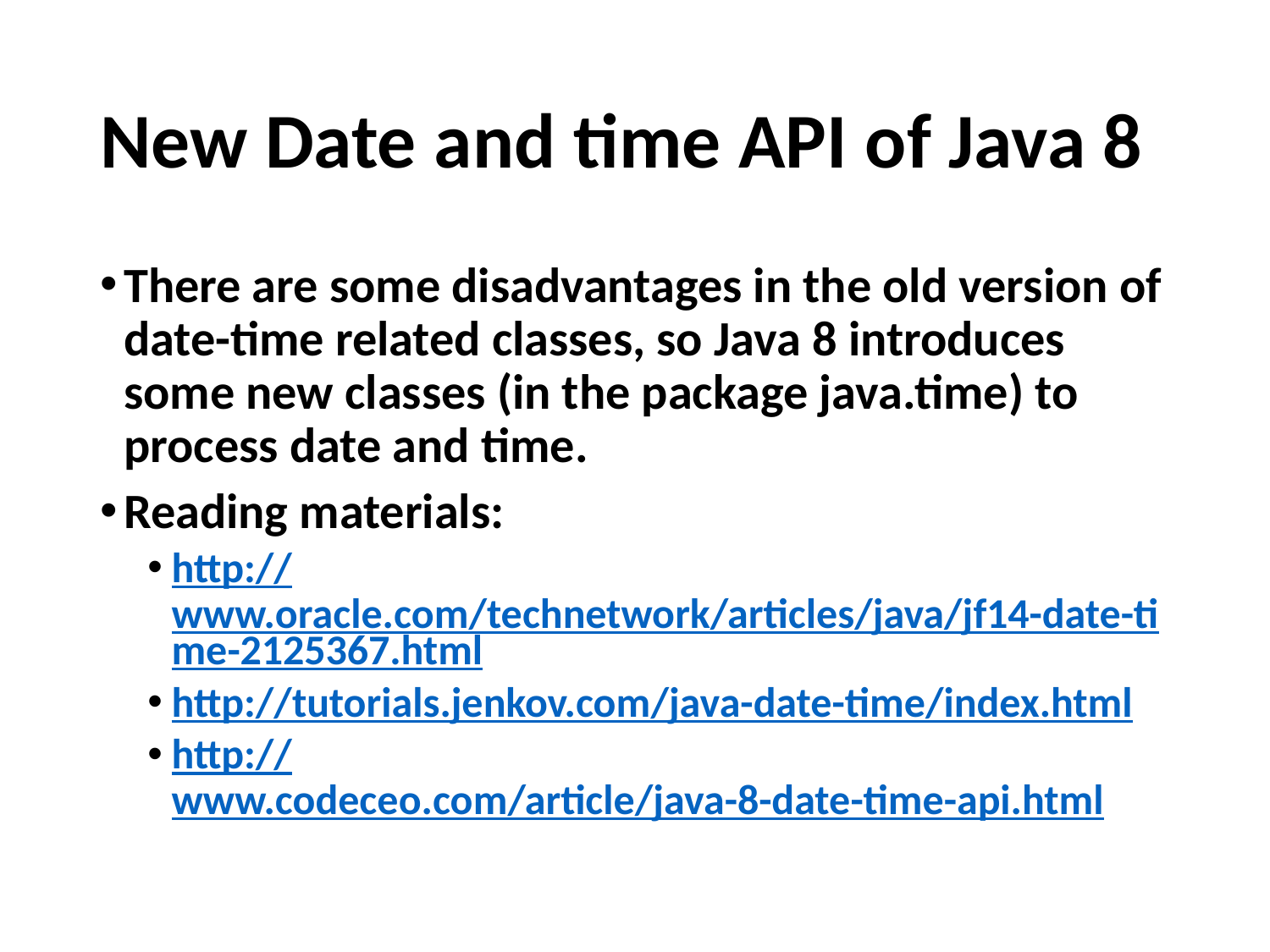

# New Date and time API of Java 8
There are some disadvantages in the old version of date-time related classes, so Java 8 introduces some new classes (in the package java.time) to process date and time.
Reading materials:
http://www.oracle.com/technetwork/articles/java/jf14-date-time-2125367.html
http://tutorials.jenkov.com/java-date-time/index.html
http://www.codeceo.com/article/java-8-date-time-api.html